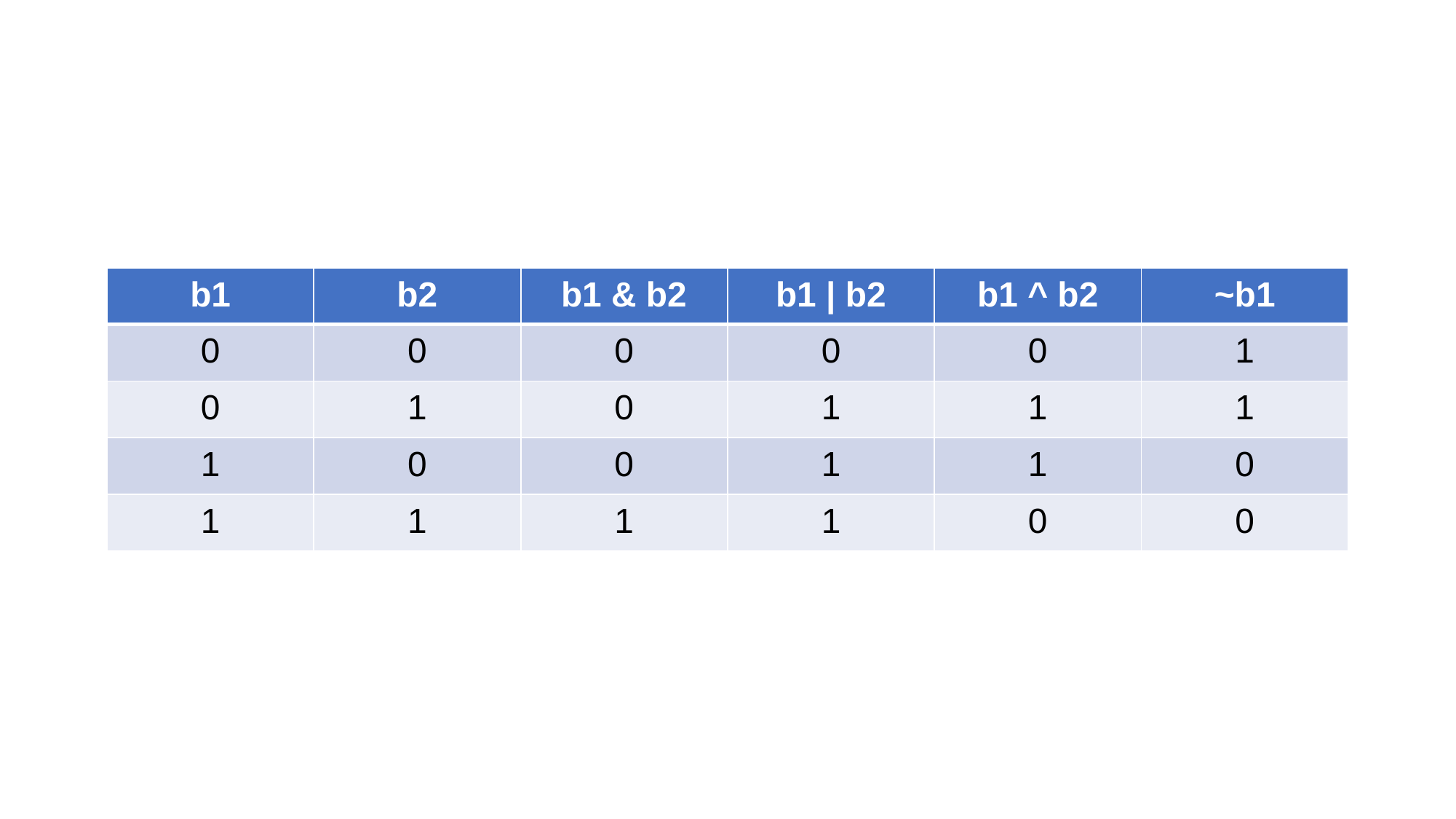

| b1 | b2 | b1 & b2 | b1 | b2 | b1 ^ b2 | ~b1 |
| --- | --- | --- | --- | --- | --- |
| 0 | 0 | 0 | 0 | 0 | 1 |
| 0 | 1 | 0 | 1 | 1 | 1 |
| 1 | 0 | 0 | 1 | 1 | 0 |
| 1 | 1 | 1 | 1 | 0 | 0 |